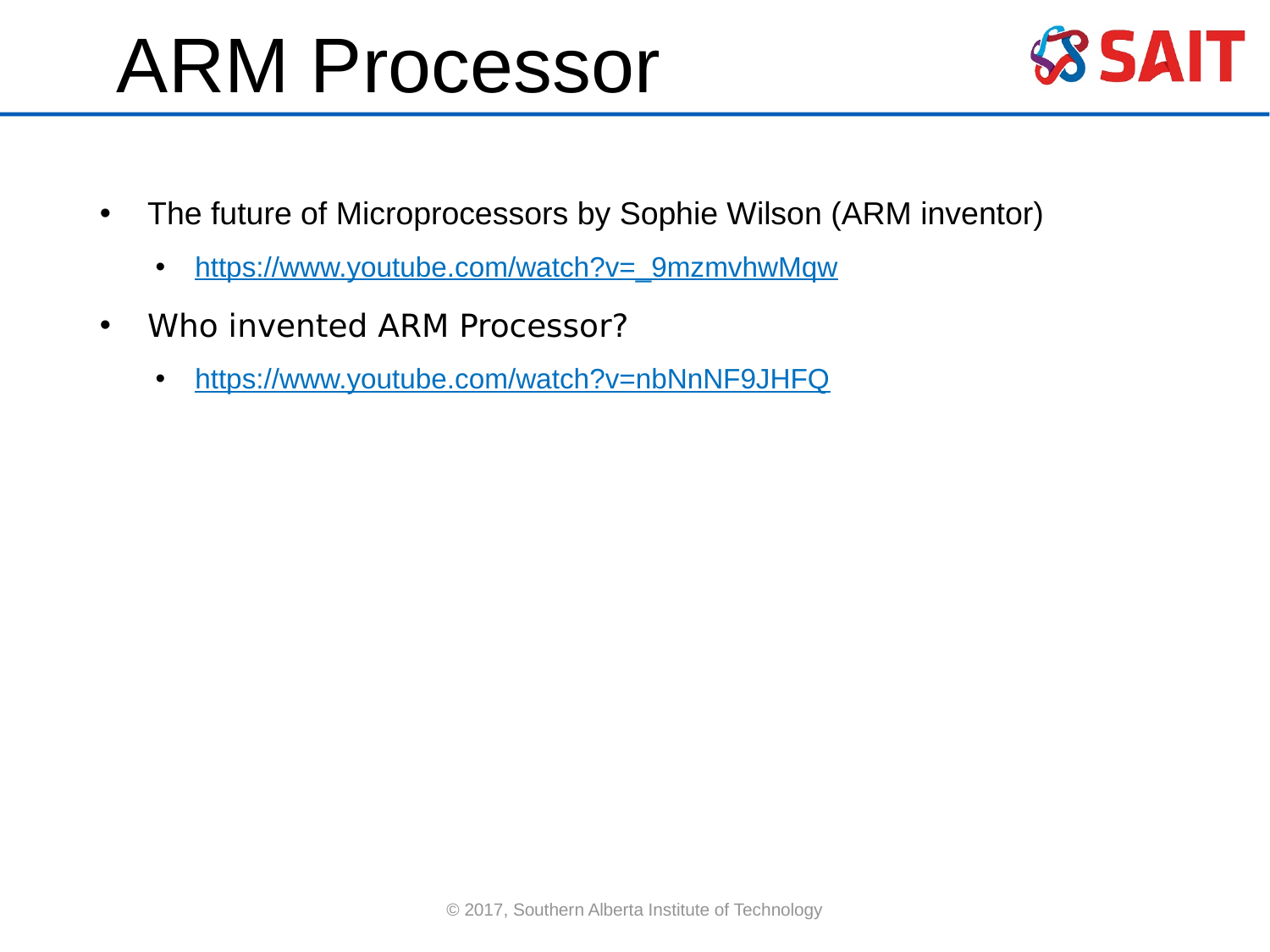

# ARM Processor
The future of Microprocessors by Sophie Wilson (ARM inventor)
https://www.youtube.com/watch?v=_9mzmvhwMqw
Who invented ARM Processor?
https://www.youtube.com/watch?v=nbNnNF9JHFQ